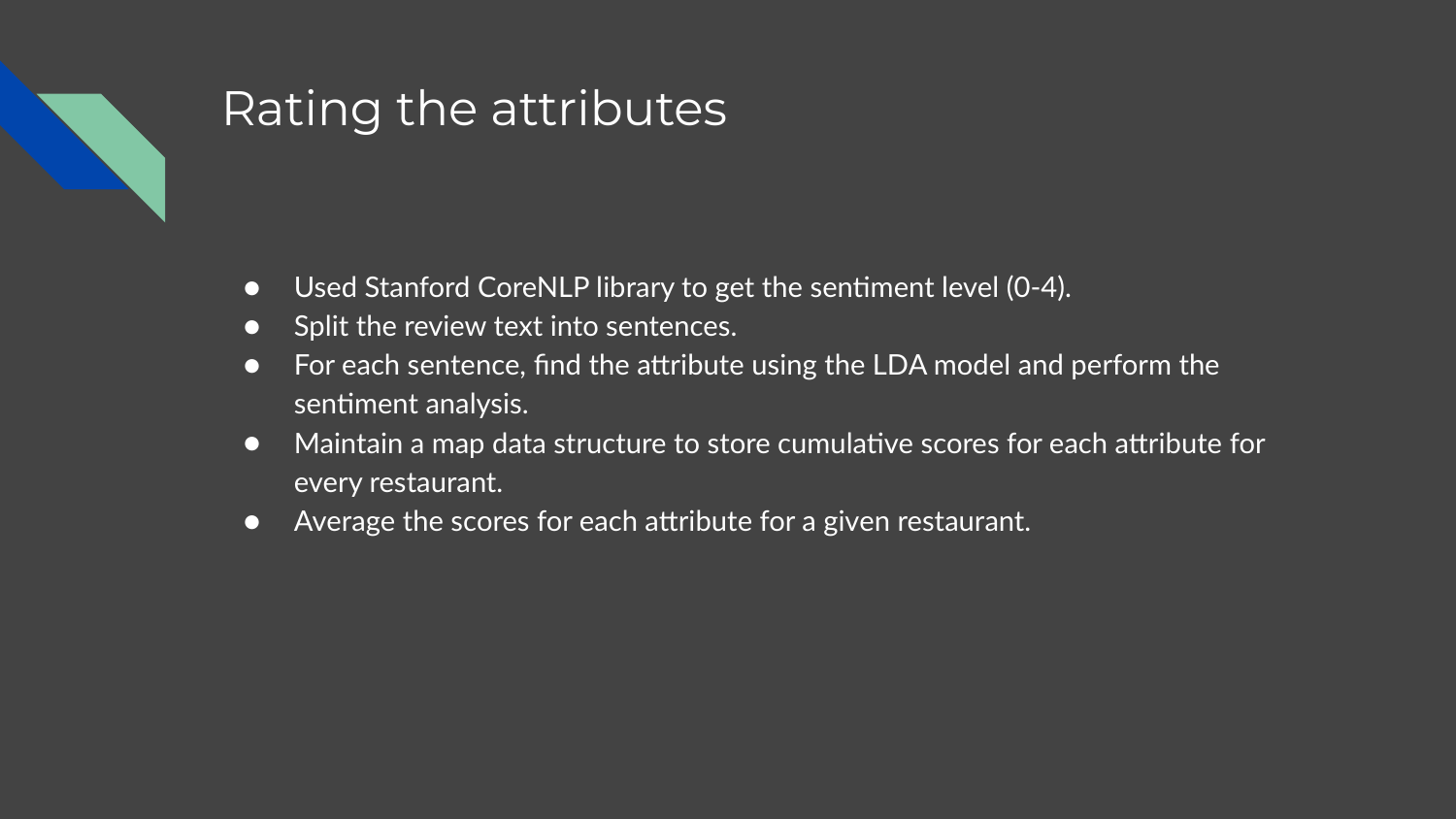

# Rating the attributes
Used Stanford CoreNLP library to get the sentiment level (0-4).
Split the review text into sentences.
For each sentence, find the attribute using the LDA model and perform the sentiment analysis.
Maintain a map data structure to store cumulative scores for each attribute for every restaurant.
Average the scores for each attribute for a given restaurant.